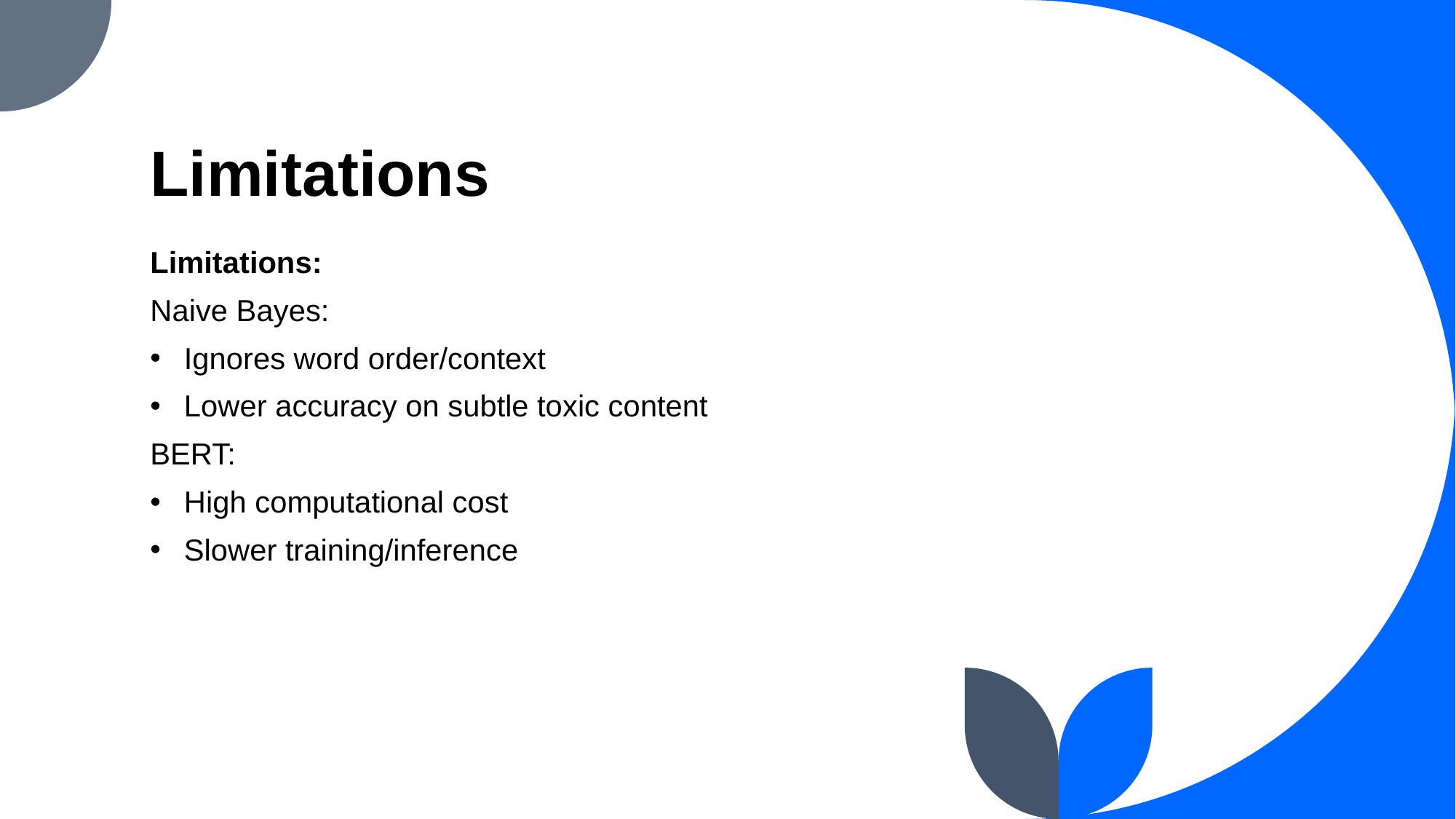

# Limitations
Limitations:
Naive Bayes:
Ignores word order/context
Lower accuracy on subtle toxic content
BERT:
High computational cost
Slower training/inference